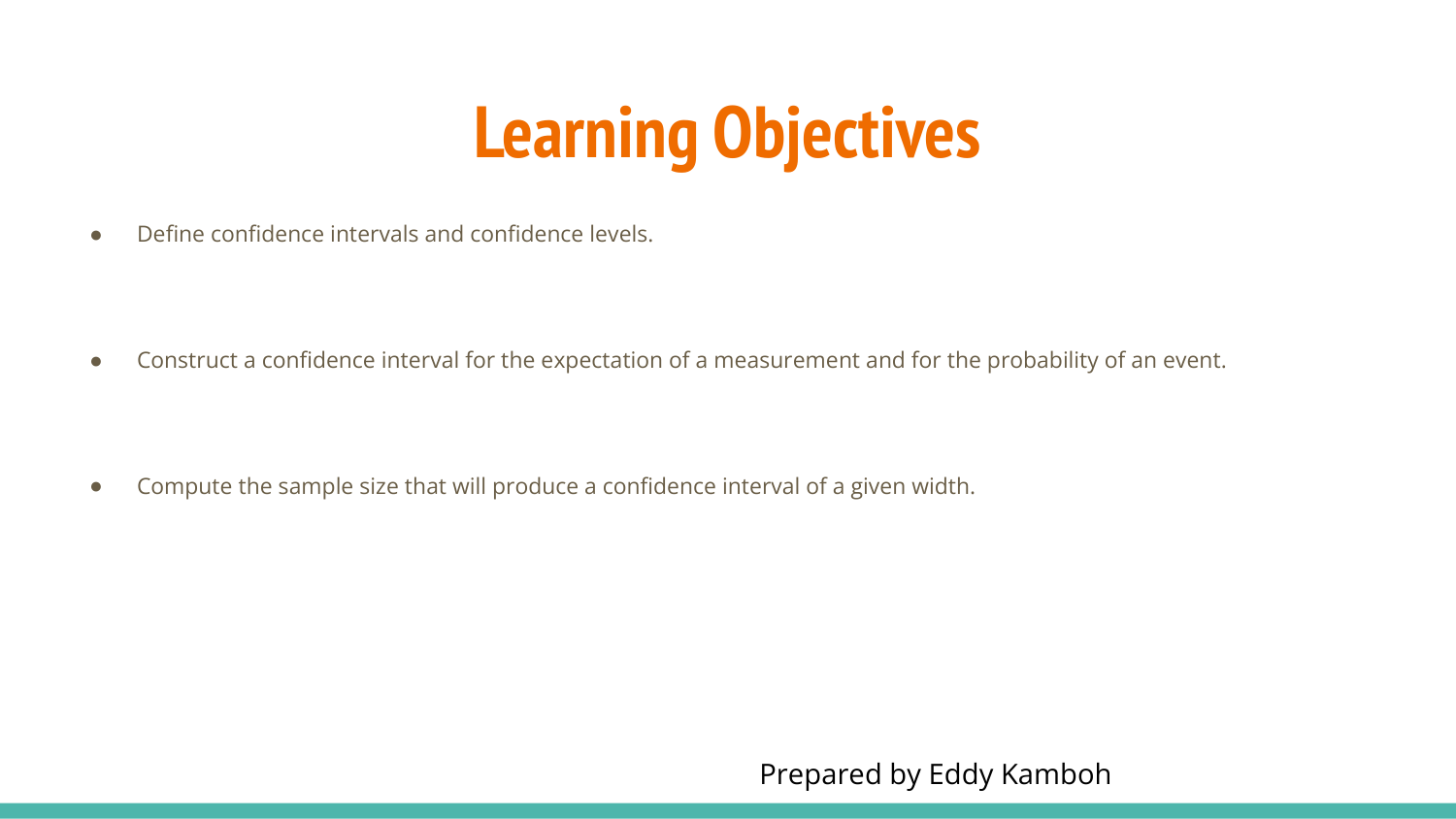

# Learning Objectives
Define confidence intervals and confidence levels.

Construct a confidence interval for the expectation of a measurement and for the probability of an event.

Compute the sample size that will produce a confidence interval of a given width.